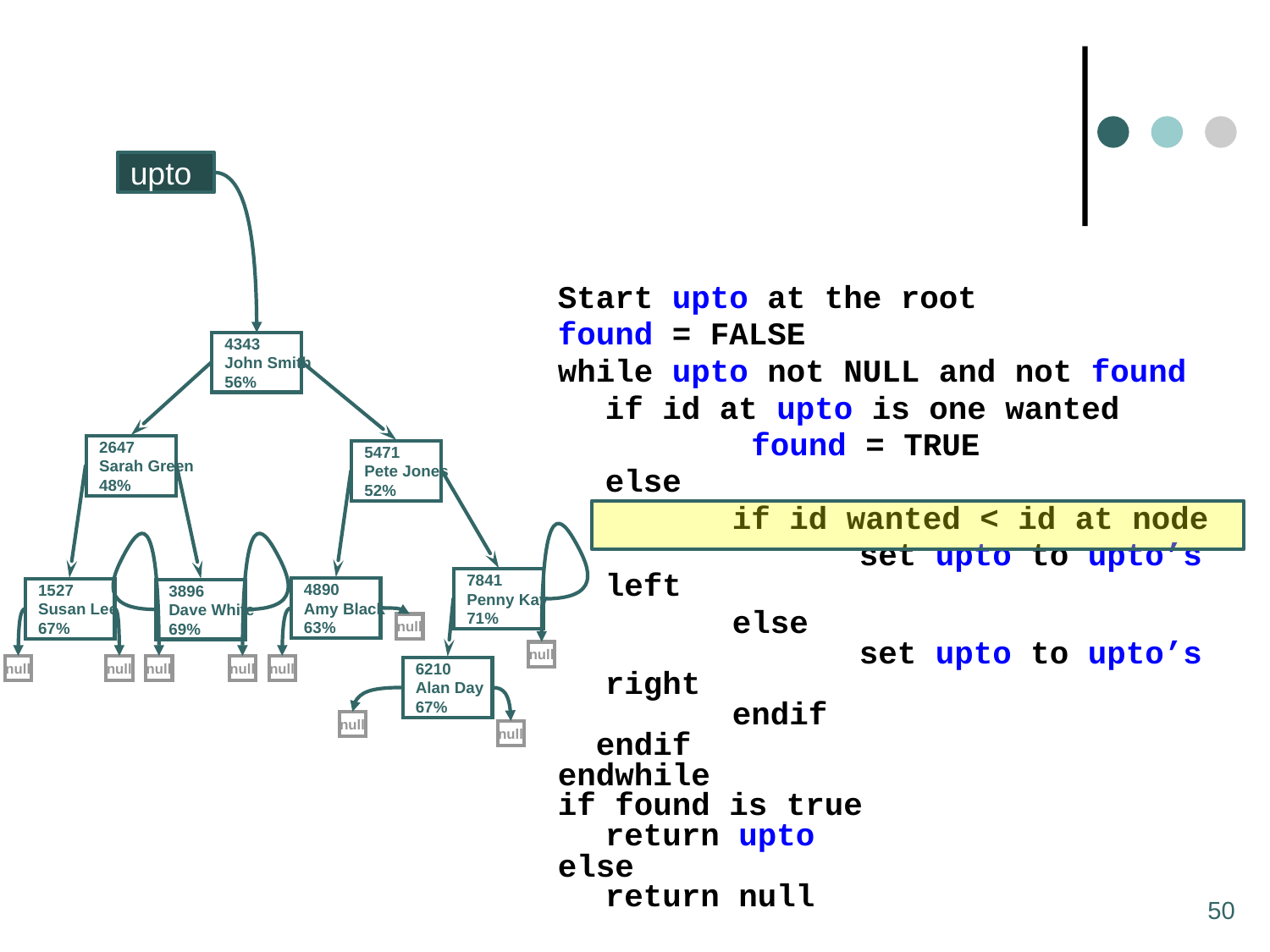

upto
Start upto at the root
found = FALSE
while upto not NULL and not found
	if id at upto is one wanted
		 found = TRUE
	else
		if id wanted < id at node
			set upto to upto’s left
		else
			set upto to upto’s right
		endif
  endif
endwhile
if found is true
	return upto
else
	return null
4343
John Smith
56%

2647
Sarah Green
48%
5471
Pete Jones
52%

7841
Penny Kay
71%
4890
Amy Black
63%
1527
Susan Lee
67%
3896
Dave White
69%

null
null
null
null
null
null
null
6210
Alan Day
67%
null
null

50